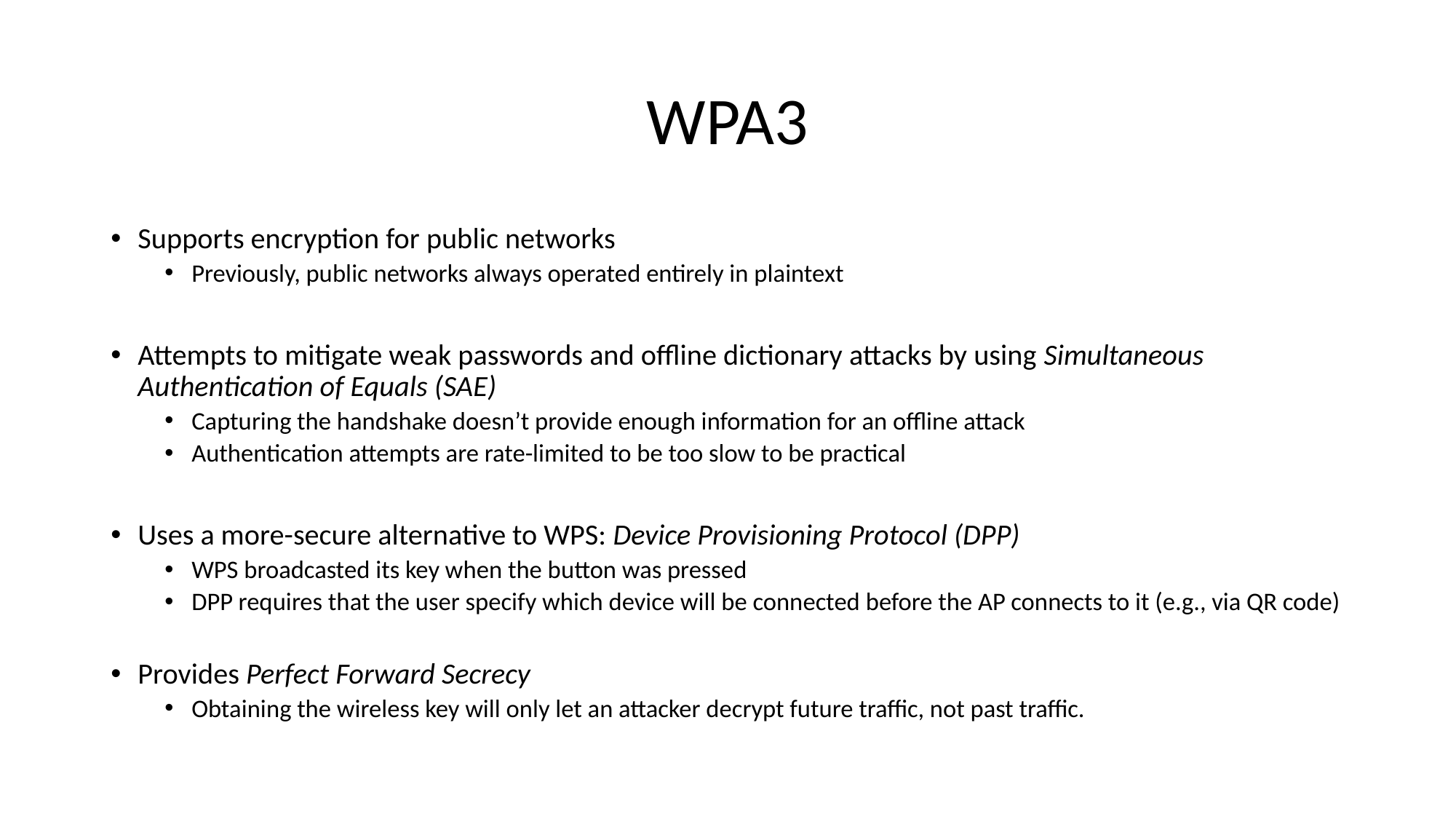

# WPA3
Supports encryption for public networks
Previously, public networks always operated entirely in plaintext

Attempts to mitigate weak passwords and offline dictionary attacks by using Simultaneous Authentication of Equals (SAE)
Capturing the handshake doesn’t provide enough information for an offline attack
Authentication attempts are rate-limited to be too slow to be practical

Uses a more-secure alternative to WPS: Device Provisioning Protocol (DPP)
WPS broadcasted its key when the button was pressed
DPP requires that the user specify which device will be connected before the AP connects to it (e.g., via QR code)

Provides Perfect Forward Secrecy
Obtaining the wireless key will only let an attacker decrypt future traffic, not past traffic.